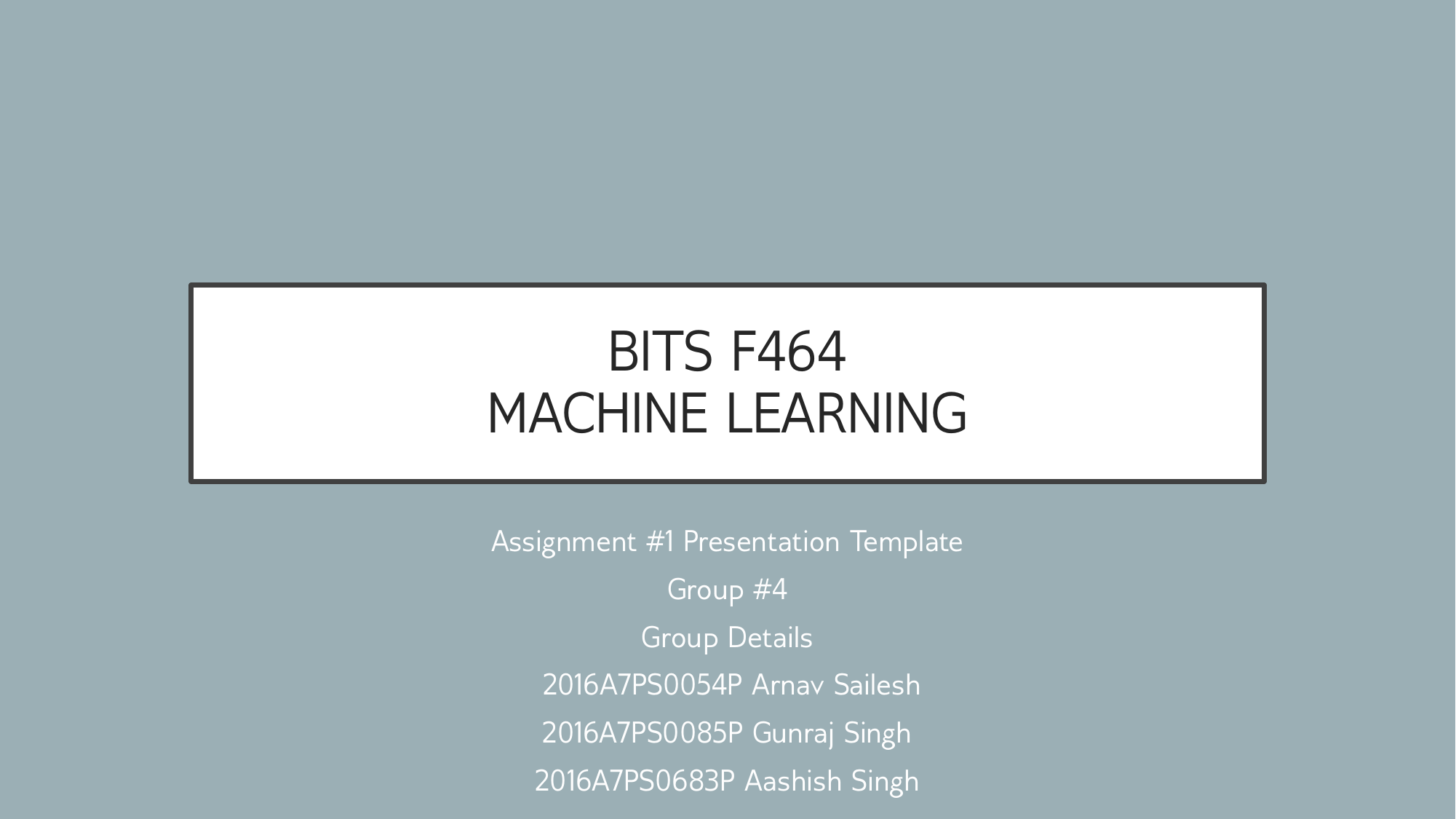

# BITS F464 MACHINE LEARNING
Assignment #1 Presentation Template
Group #4
Group Details
 2016A7PS0054P Arnav Sailesh
2016A7PS0085P Gunraj Singh
2016A7PS0683P Aashish Singh